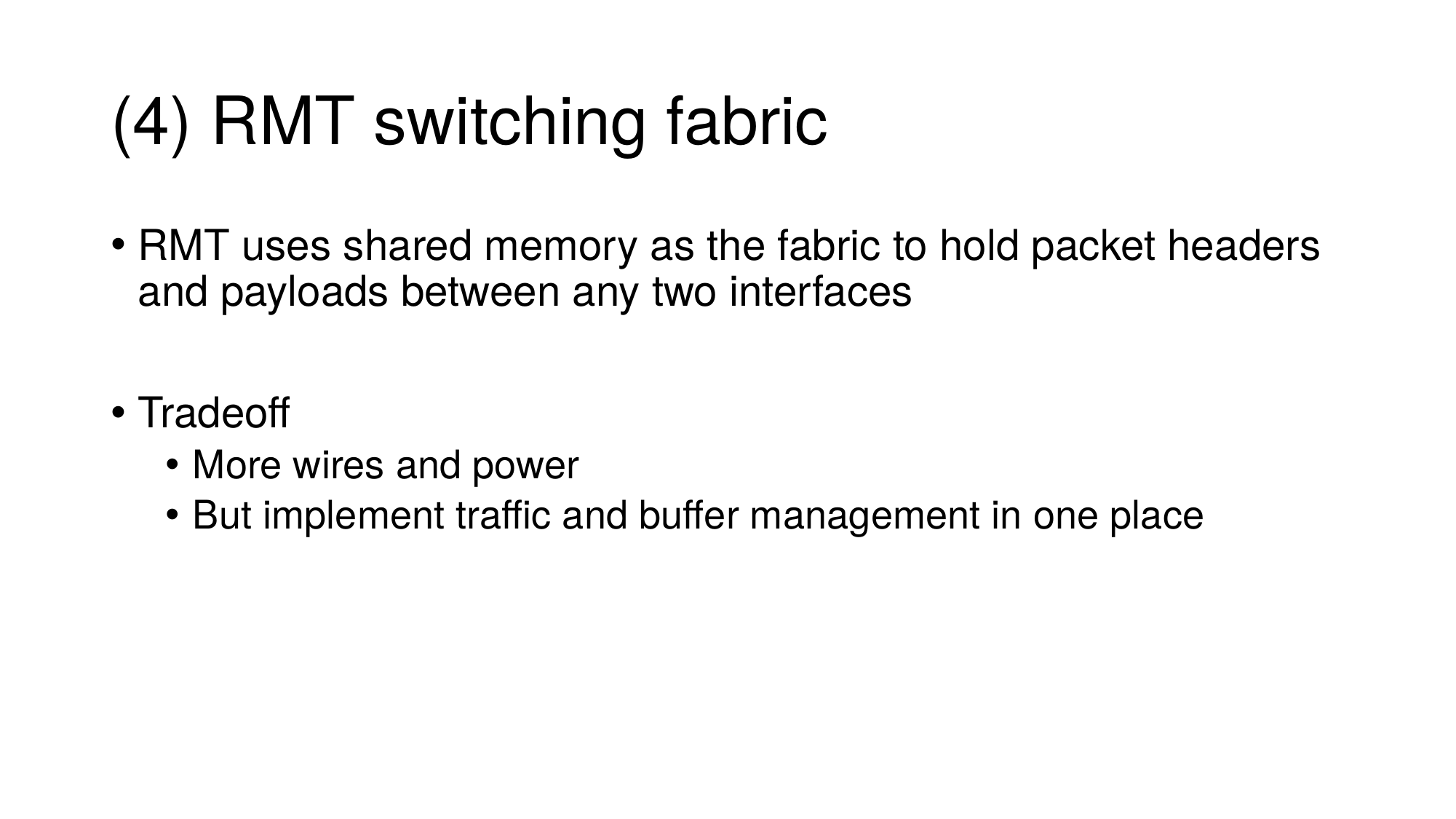

# (4) RMT switching fabric
RMT uses shared memory as the fabric to hold packet headers and payloads between any two interfaces

Tradeoff
More wires and power
But implement traffic and buffer management in one place